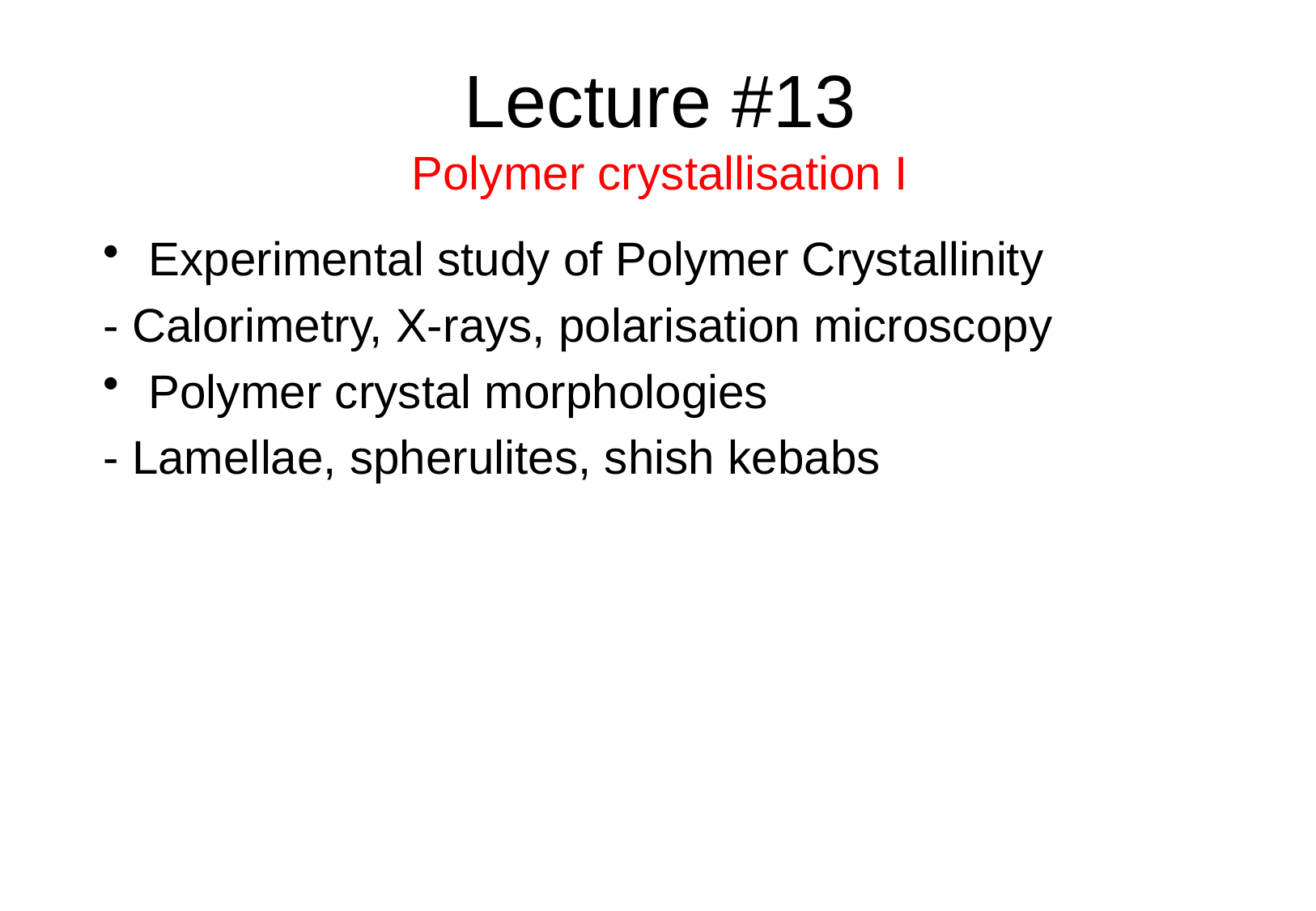

# Lecture #13 Polymer crystallisation I
Experimental study of Polymer Crystallinity
- Calorimetry, X-rays, polarisation microscopy
Polymer crystal morphologies
- Lamellae, spherulites, shish kebabs